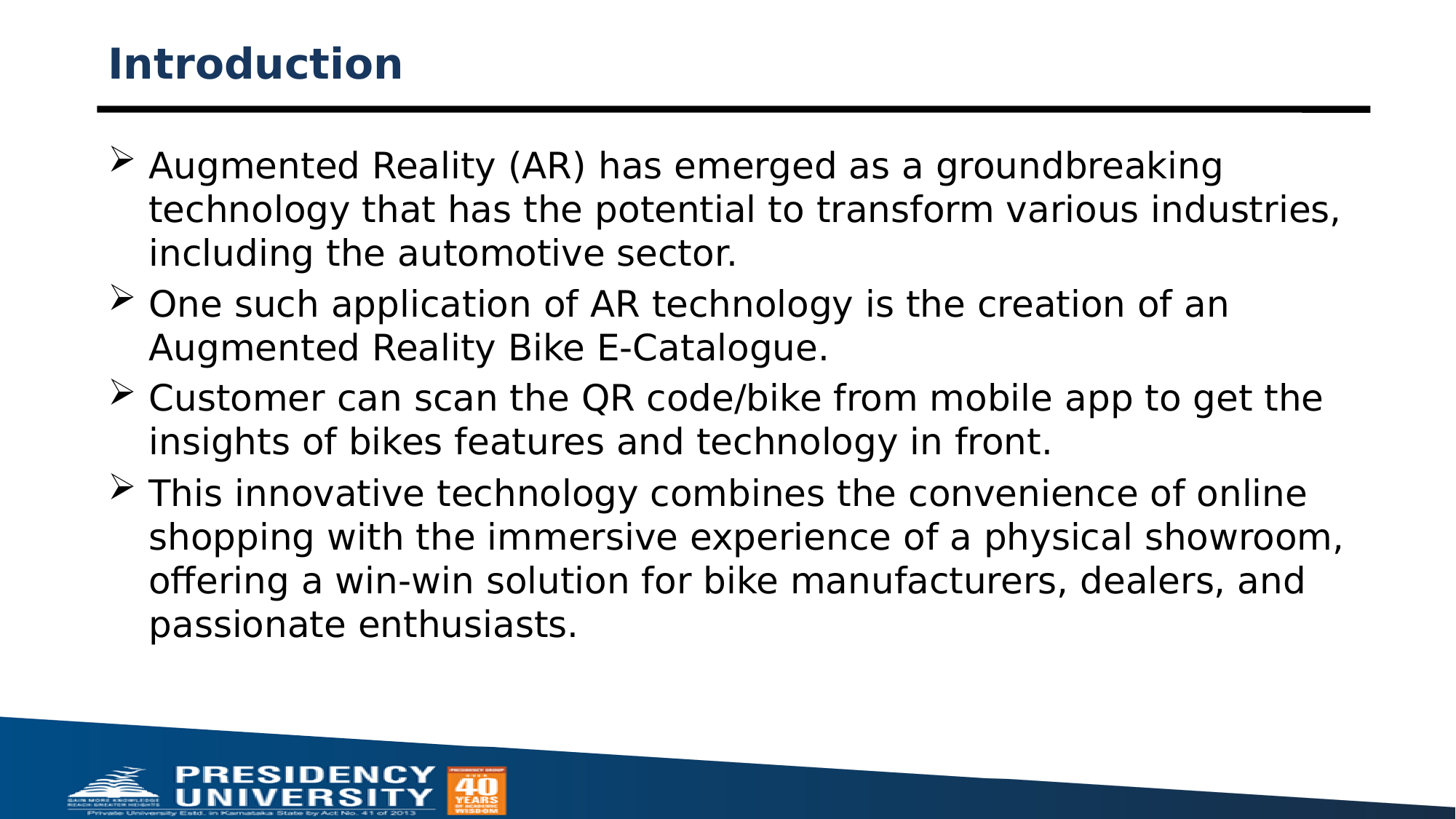

# Introduction
Augmented Reality (AR) has emerged as a groundbreaking technology that has the potential to transform various industries, including the automotive sector.
One such application of AR technology is the creation of an Augmented Reality Bike E-Catalogue.
Customer can scan the QR code/bike from mobile app to get the insights of bikes features and technology in front.
This innovative technology combines the convenience of online shopping with the immersive experience of a physical showroom, offering a win-win solution for bike manufacturers, dealers, and passionate enthusiasts.